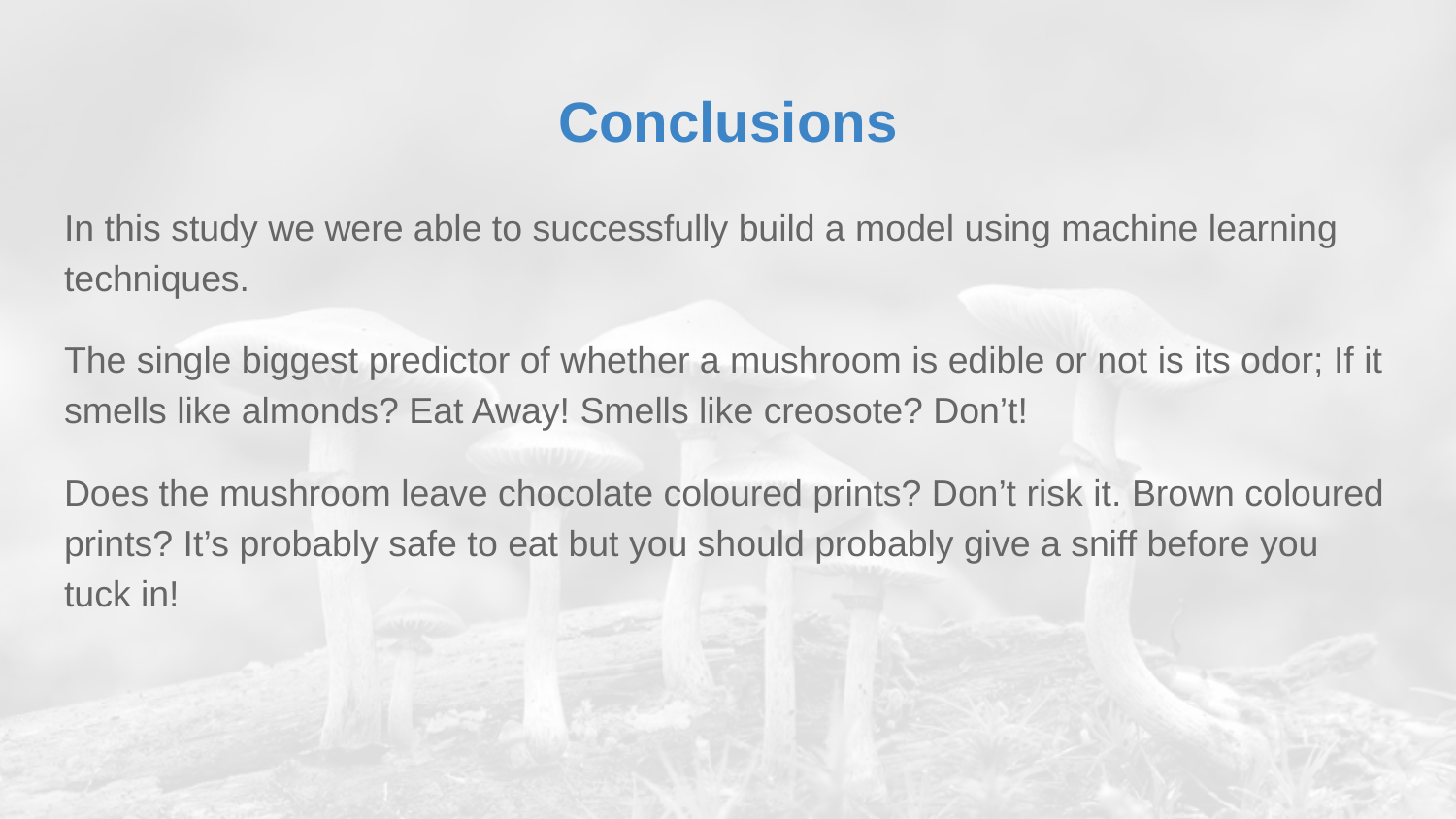

# Conclusions
In this study we were able to successfully build a model using machine learning techniques.
The single biggest predictor of whether a mushroom is edible or not is its odor; If it smells like almonds? Eat Away! Smells like creosote? Don’t!
Does the mushroom leave chocolate coloured prints? Don’t risk it. Brown coloured prints? It’s probably safe to eat but you should probably give a sniff before you tuck in!